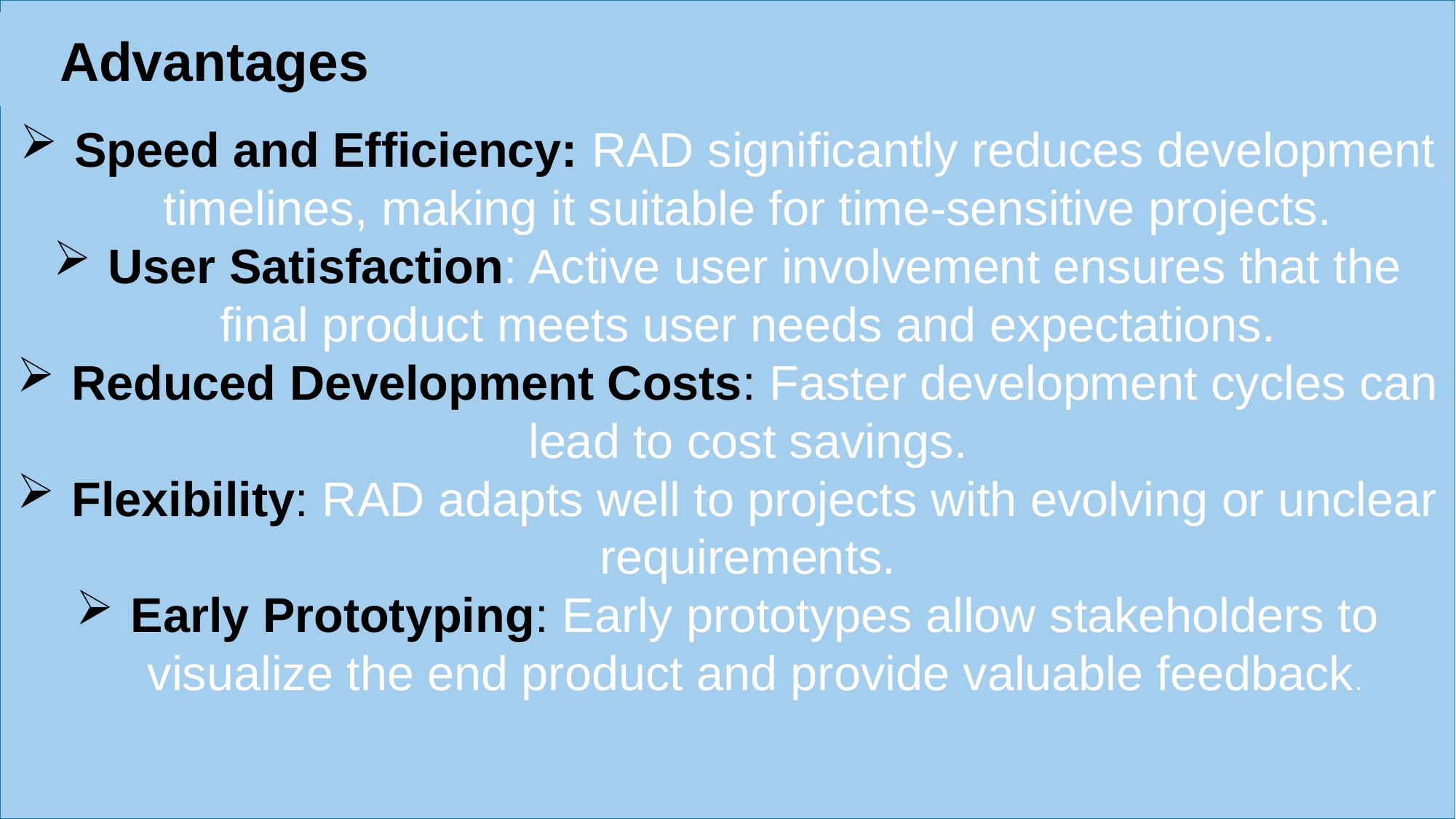

Speed and Efficiency: RAD significantly reduces development timelines, making it suitable for time-sensitive projects.
User Satisfaction: Active user involvement ensures that the final product meets user needs and expectations.
Reduced Development Costs: Faster development cycles can lead to cost savings.
Flexibility: RAD adapts well to projects with evolving or unclear requirements.
Early Prototyping: Early prototypes allow stakeholders to visualize the end product and provide valuable feedback.
Advantages